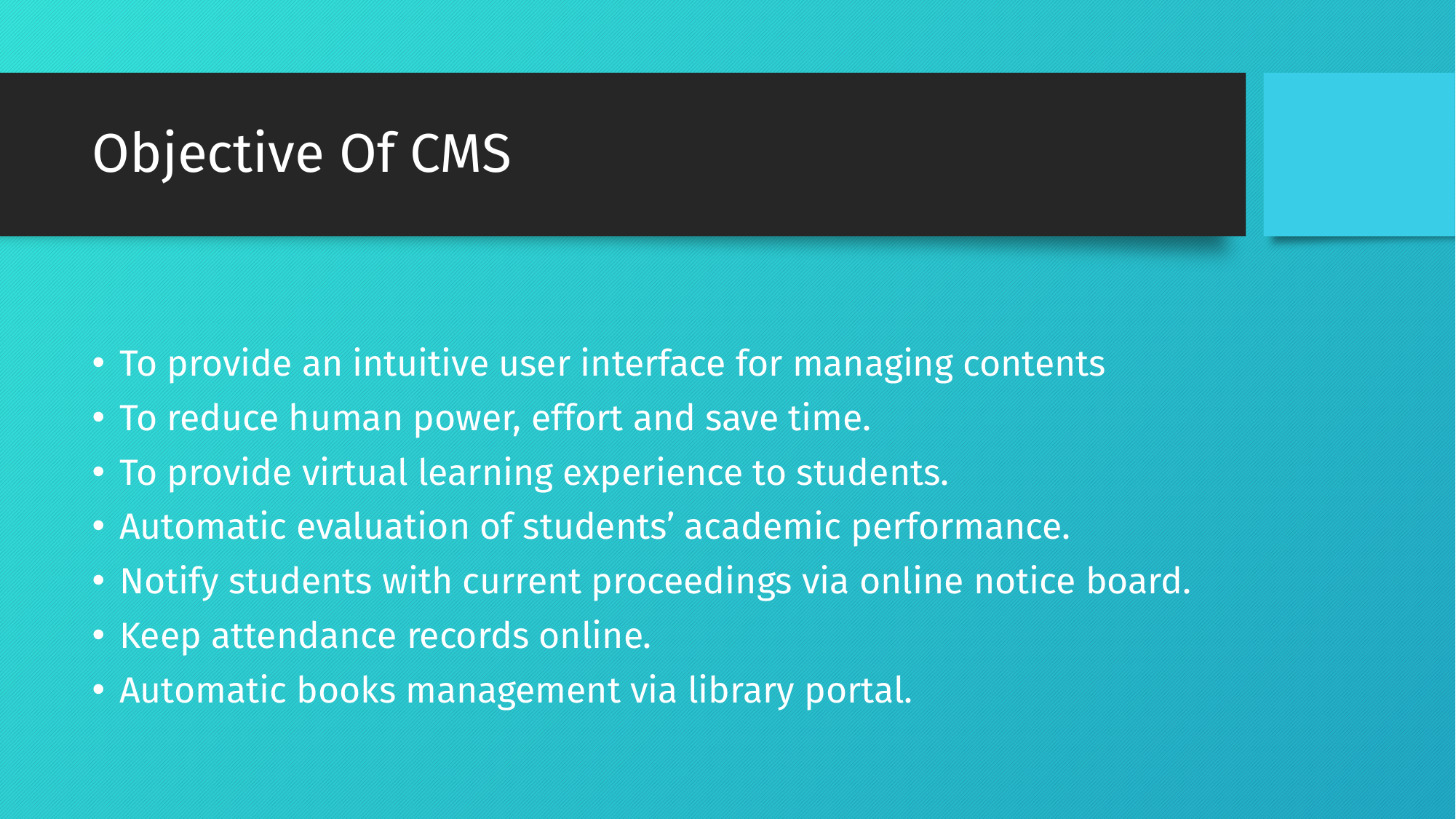

# Objective Of CMS
To provide an intuitive user interface for managing contents
To reduce human power, effort and save time.
To provide virtual learning experience to students.
Automatic evaluation of students’ academic performance.
Notify students with current proceedings via online notice board.
Keep attendance records online.
Automatic books management via library portal.